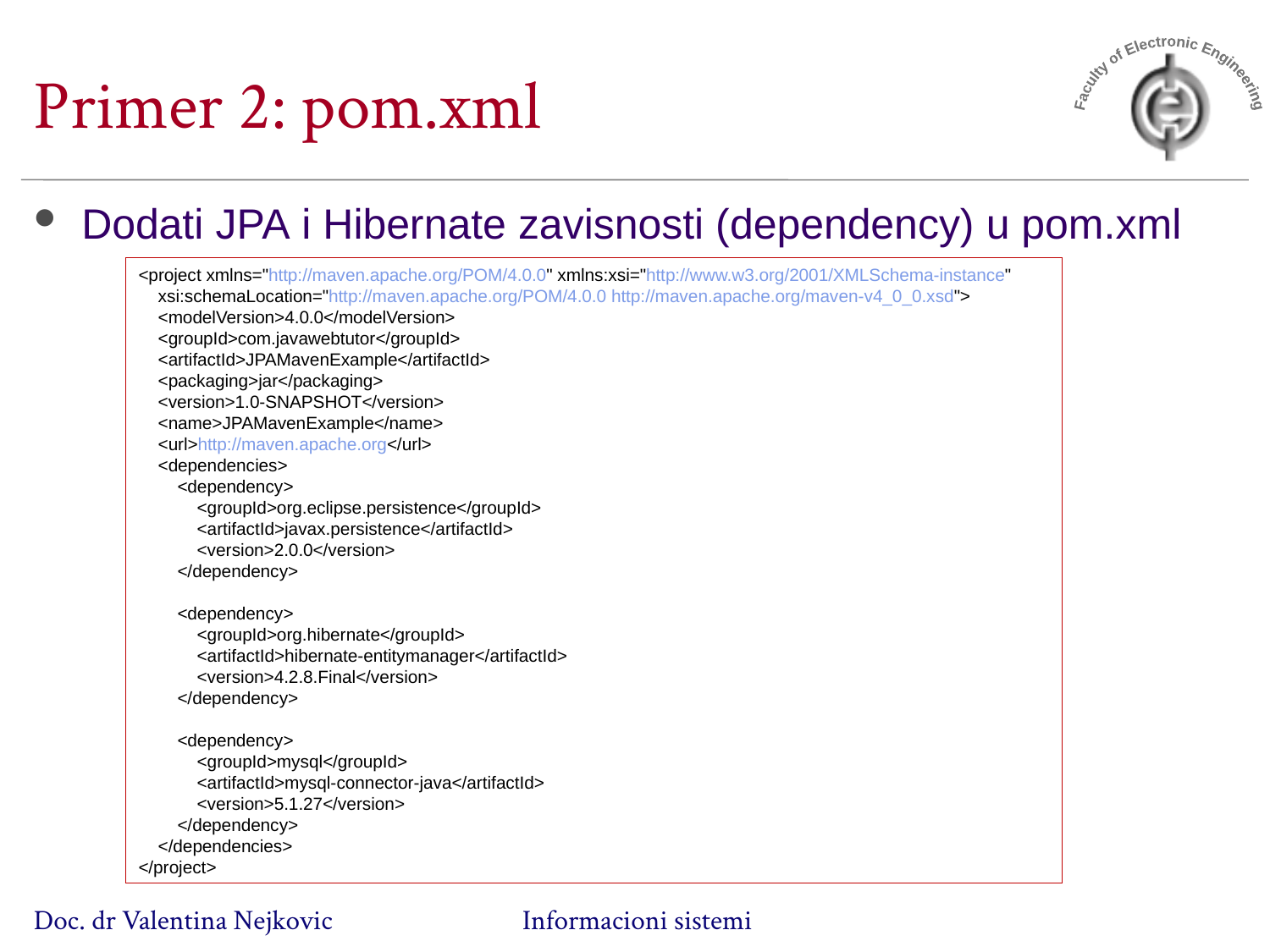

# Primer 2: pom.xml
Dodati JPA i Hibernate zavisnosti (dependency) u pom.xml
<project xmlns="http://maven.apache.org/POM/4.0.0" xmlns:xsi="http://www.w3.org/2001/XMLSchema-instance"
    xsi:schemaLocation="http://maven.apache.org/POM/4.0.0 http://maven.apache.org/maven-v4_0_0.xsd">
    <modelVersion>4.0.0</modelVersion>
    <groupId>com.javawebtutor</groupId>
    <artifactId>JPAMavenExample</artifactId>
    <packaging>jar</packaging>
    <version>1.0-SNAPSHOT</version>
    <name>JPAMavenExample</name>
    <url>http://maven.apache.org</url>
    <dependencies>
        <dependency>
            <groupId>org.eclipse.persistence</groupId>
            <artifactId>javax.persistence</artifactId>
            <version>2.0.0</version>
        </dependency>

        <dependency>
            <groupId>org.hibernate</groupId>
            <artifactId>hibernate-entitymanager</artifactId>
            <version>4.2.8.Final</version>
        </dependency>

        <dependency>
            <groupId>mysql</groupId>
            <artifactId>mysql-connector-java</artifactId>
            <version>5.1.27</version>
        </dependency>
    </dependencies>
</project>
Doc. dr Valentina Nejkovic                              Informacioni sistemi